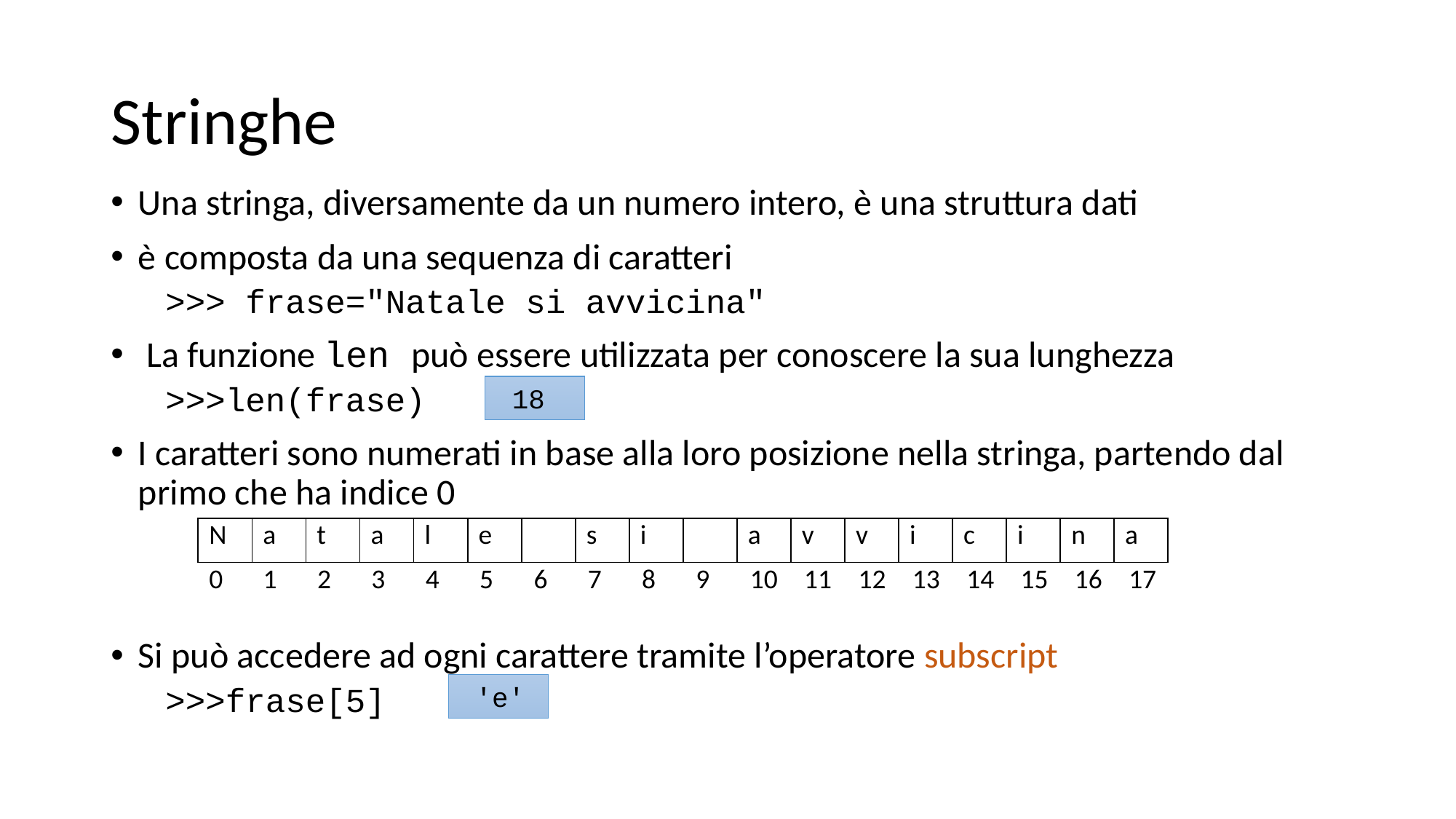

# Stringhe
Una stringa, diversamente da un numero intero, è una struttura dati
è composta da una sequenza di caratteri
>>> frase="Natale si avvicina"
 La funzione len può essere utilizzata per conoscere la sua lunghezza
>>>len(frase)
I caratteri sono numerati in base alla loro posizione nella stringa, partendo dal primo che ha indice 0

Si può accedere ad ogni carattere tramite l’operatore subscript
>>>frase[5]

 18
| N | a | t | a | l | e |  | s | i |  | a | v | v | i | c | i | n | a |
| --- | --- | --- | --- | --- | --- | --- | --- | --- | --- | --- | --- | --- | --- | --- | --- | --- | --- |
| 0 | 1 | 2 | 3 | 4 | 5 | 6 | 7 | 8 | 9 | 10 | 11 | 12 | 13 | 14 | 15 | 16 | 17 |
| --- | --- | --- | --- | --- | --- | --- | --- | --- | --- | --- | --- | --- | --- | --- | --- | --- | --- |
 'e'